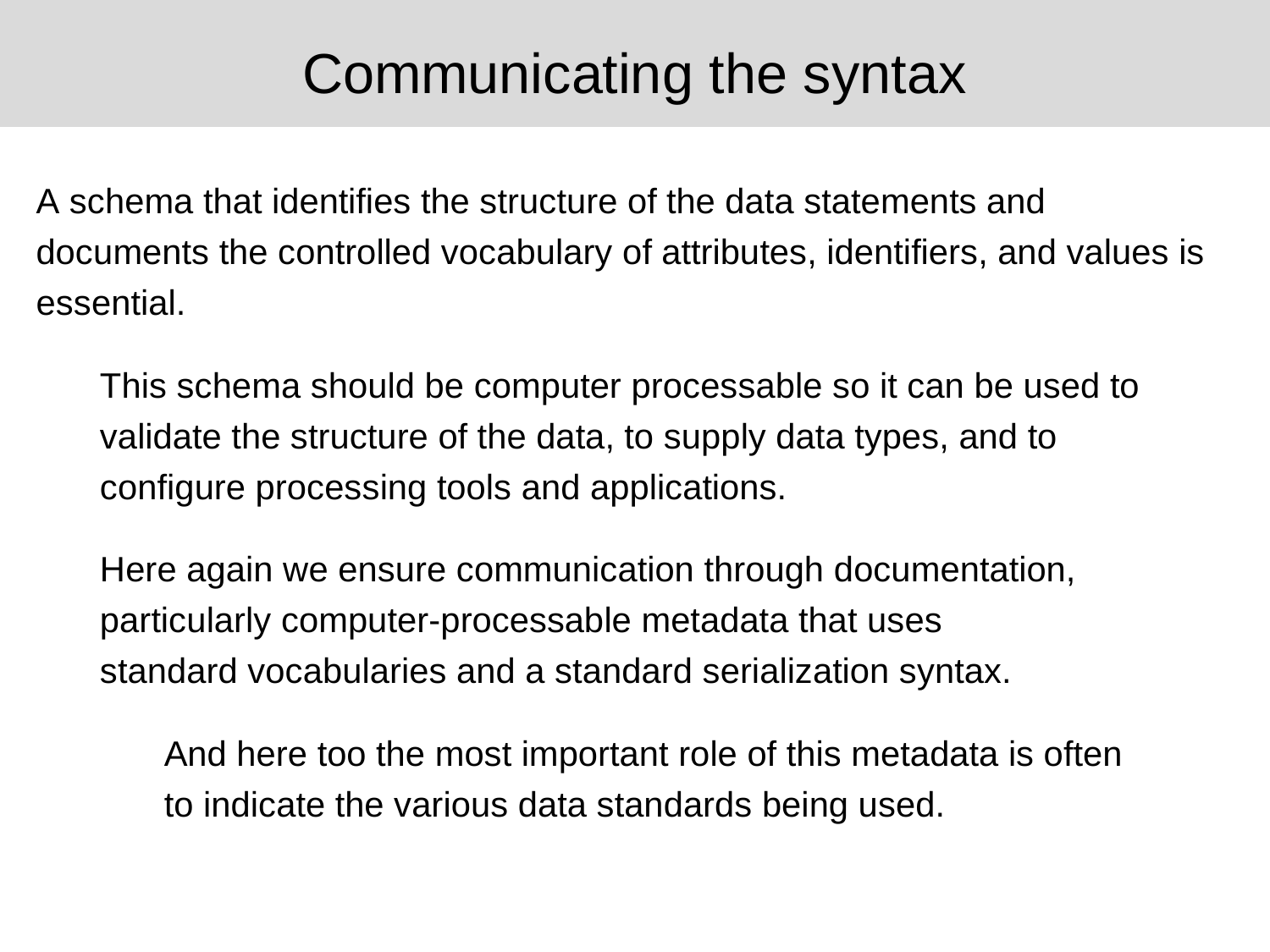

Communicating the syntax
A schema that identifies the structure of the data statements and documents the controlled vocabulary of attributes, identifiers, and values is essential.
This schema should be computer processable so it can be used to validate the structure of the data, to supply data types, and to configure processing tools and applications.
Here again we ensure communication through documentation, particularly computer-processable metadata that uses standard vocabularies and a standard serialization syntax.
And here too the most important role of this metadata is often to indicate the various data standards being used.